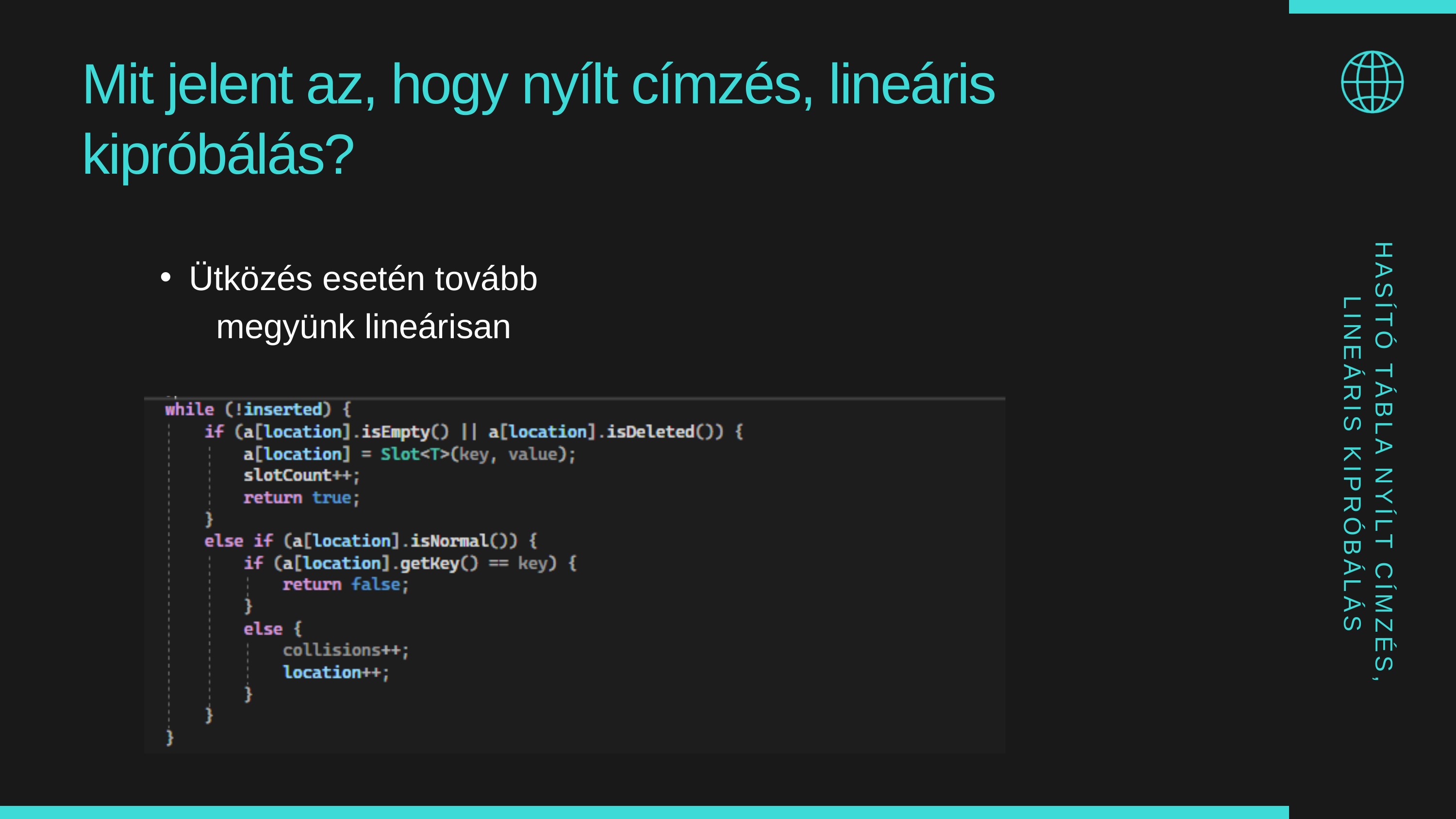

Mit jelent az, hogy nyílt címzés, lineáris kipróbálás?

Ütközés esetén tovább megyünk lineárisan

HASÍTÓ TÁBLA NYÍLT CÍMZÉS, LINEÁRIS KIPRÓBÁLÁS